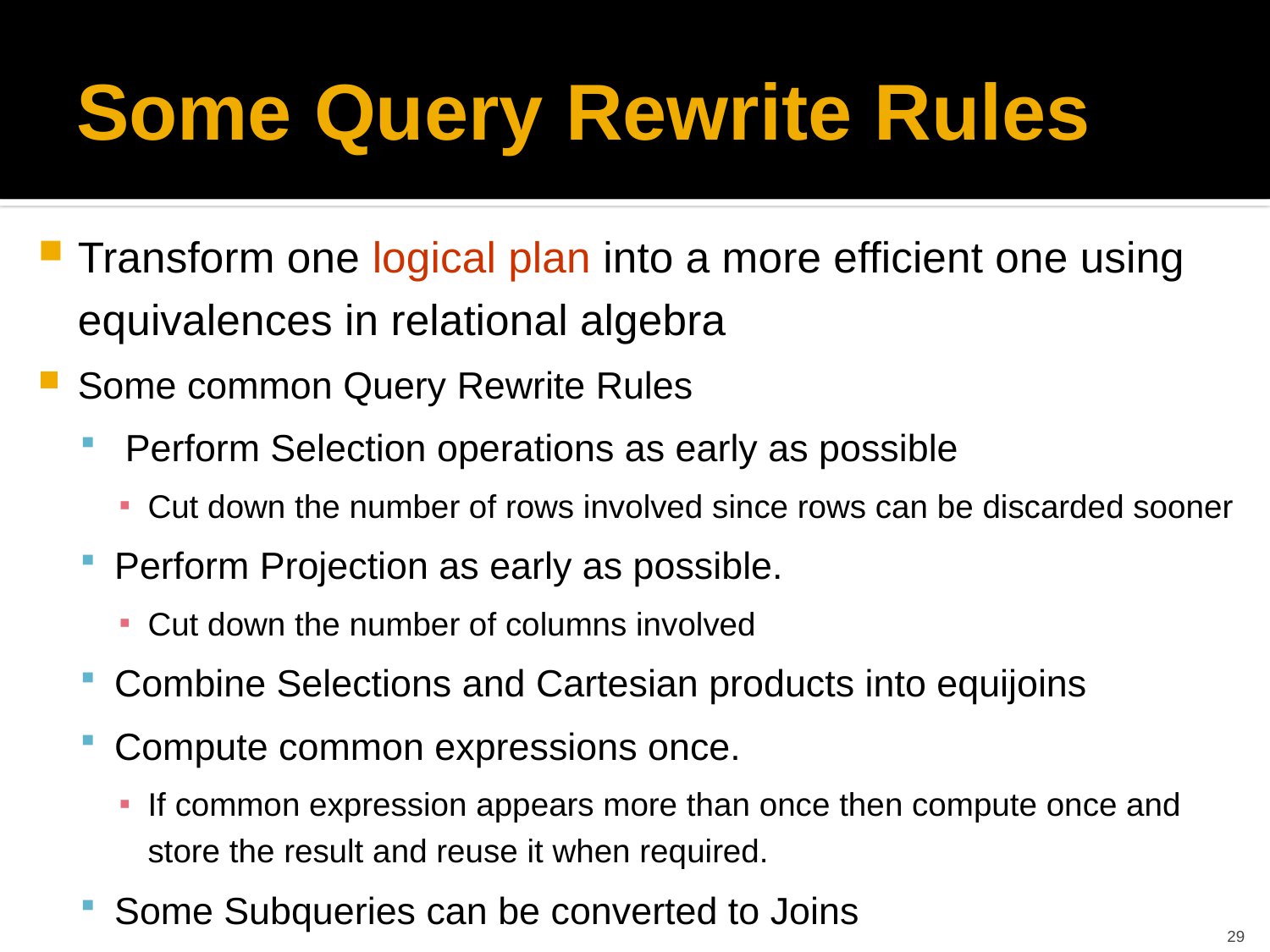

# Some Query Rewrite Rules
Transform one logical plan into a more efficient one using equivalences in relational algebra
Some common Query Rewrite Rules
 Perform Selection operations as early as possible
Cut down the number of rows involved since rows can be discarded sooner
Perform Projection as early as possible.
Cut down the number of columns involved
Combine Selections and Cartesian products into equijoins
Compute common expressions once.
If common expression appears more than once then compute once and store the result and reuse it when required.
Some Subqueries can be converted to Joins

29